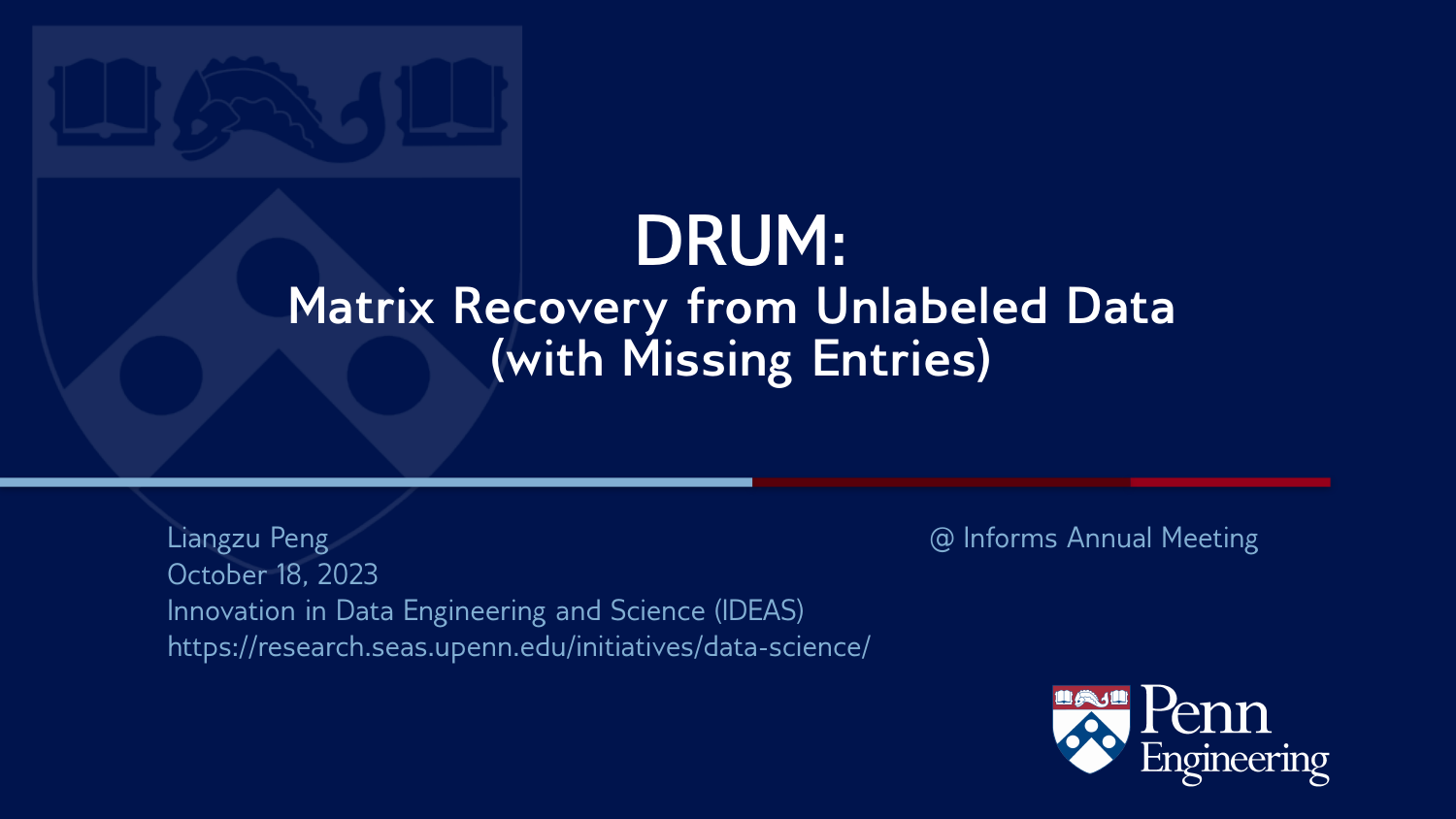

# DRUM: Matrix Recovery from Unlabeled Data (with Missing Entries)
Liangzu Peng                                                                   @ Informs Annual Meeting
October 18, 2023
Innovation in Data Engineering and Science (IDEAS)
https://research.seas.upenn.edu/initiatives/data-science/